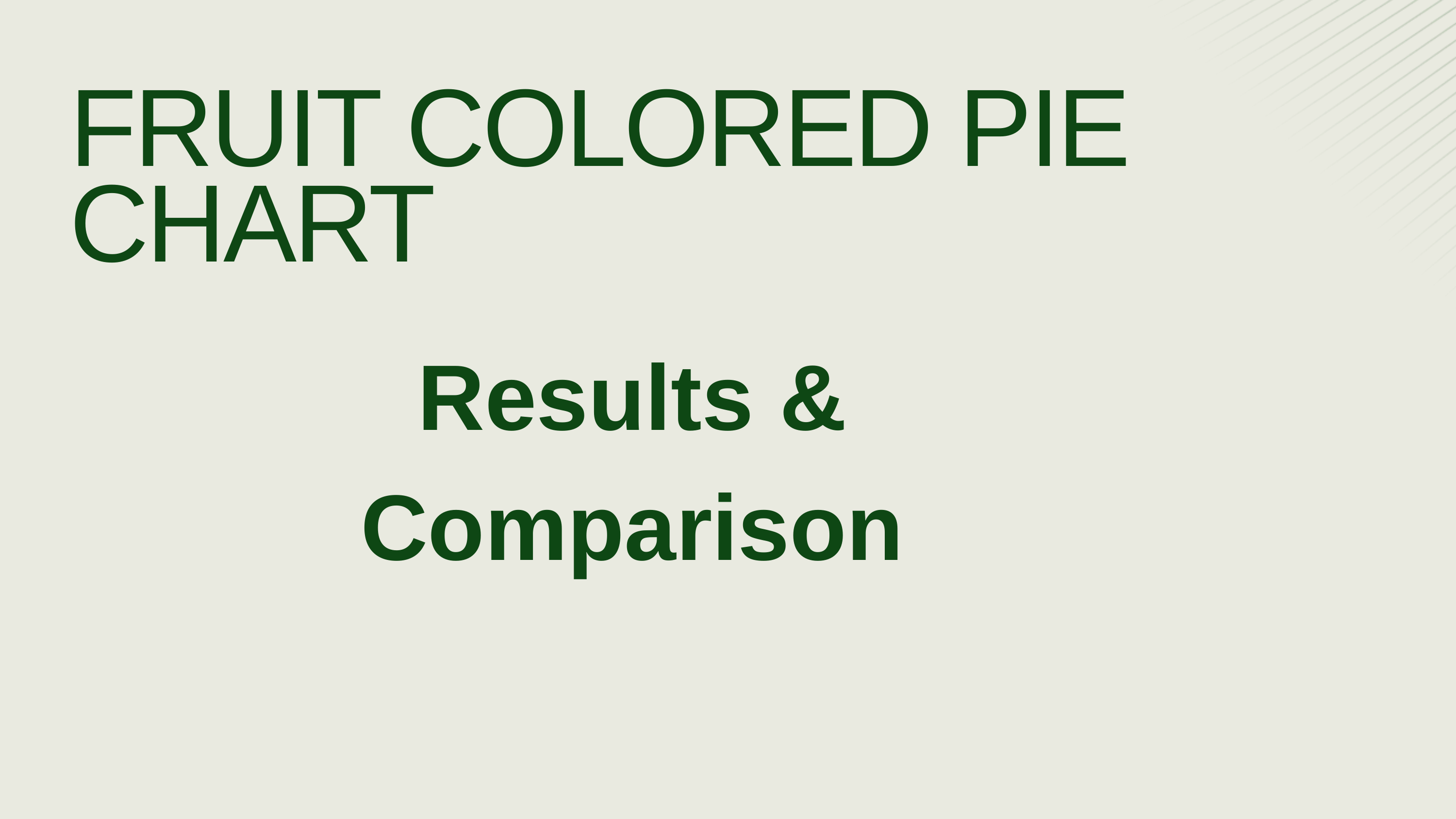

FRUIT COLORED PIE CHART
Results & Comparison